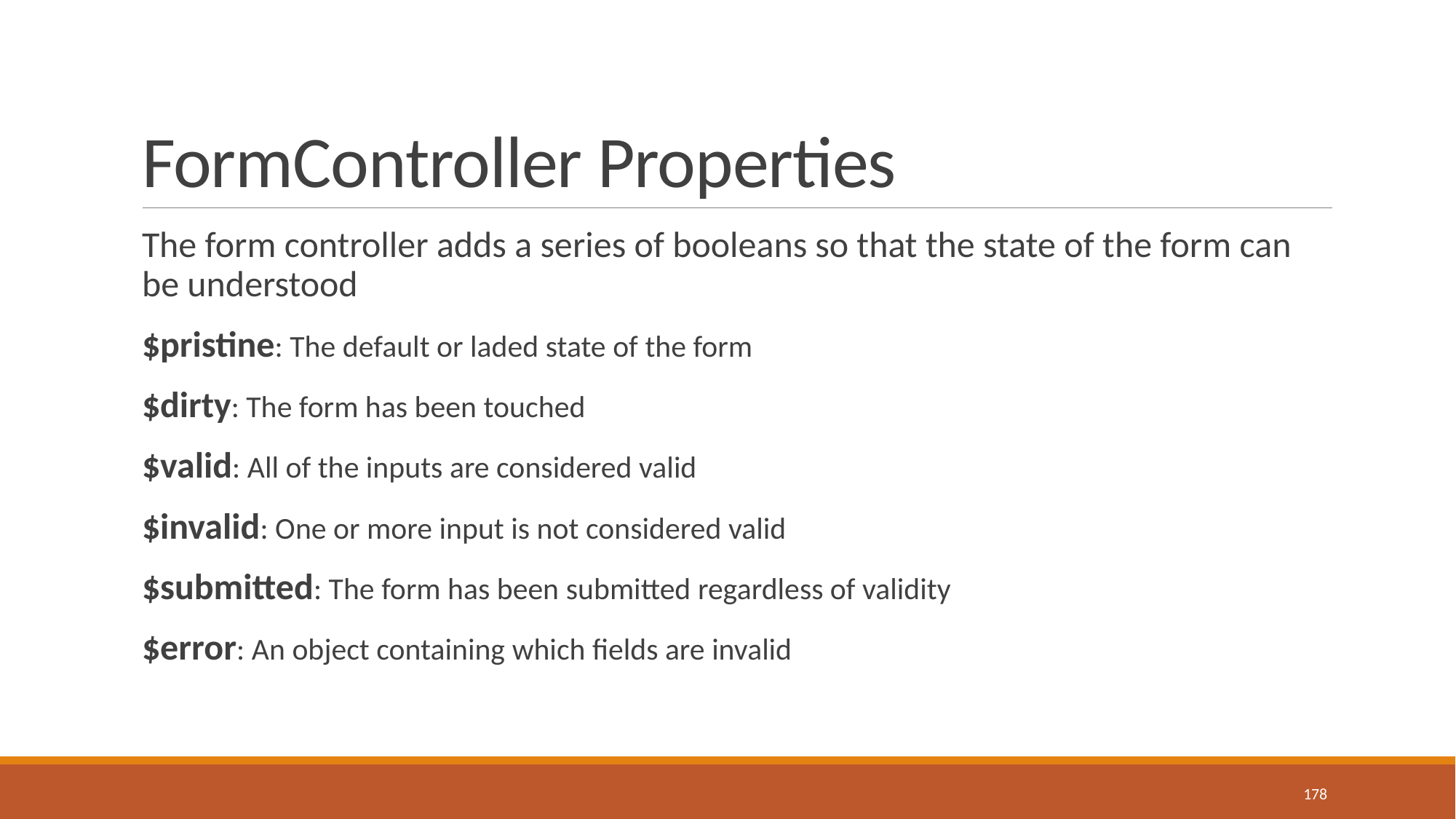

# FormController Properties
The form controller adds a series of booleans so that the state of the form can be understood
$pristine: The default or laded state of the form
$dirty: The form has been touched
$valid: All of the inputs are considered valid
$invalid: One or more input is not considered valid
$submitted: The form has been submitted regardless of validity
$error: An object containing which fields are invalid

178